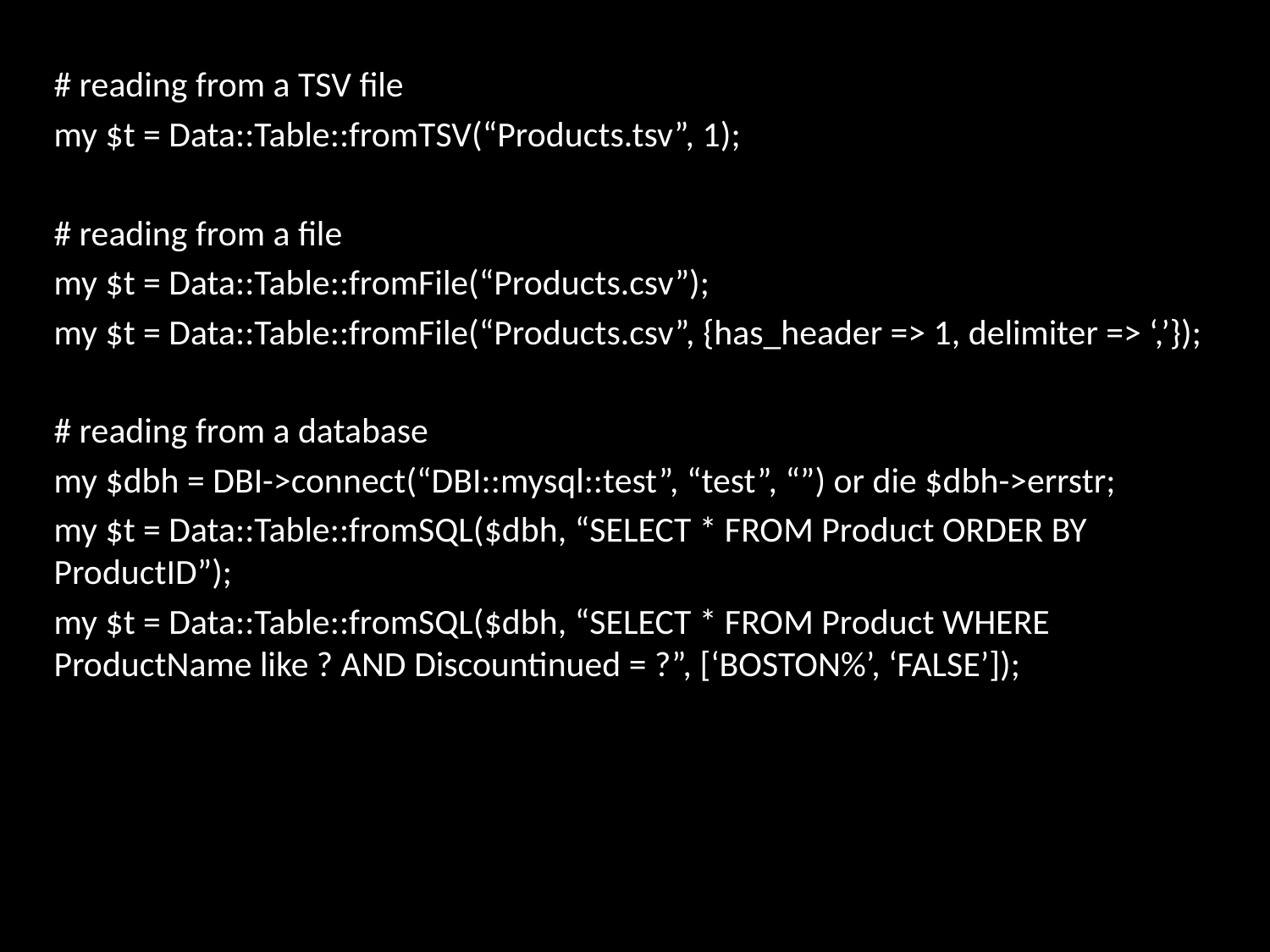

# reading from a TSV file
my $t = Data::Table::fromTSV(“Products.tsv”, 1);

# reading from a file
my $t = Data::Table::fromFile(“Products.csv”);
my $t = Data::Table::fromFile(“Products.csv”, {has_header => 1, delimiter => ‘,’});

# reading from a database
my $dbh = DBI->connect(“DBI::mysql::test”, “test”, “”) or die $dbh->errstr;
my $t = Data::Table::fromSQL($dbh, “SELECT * FROM Product ORDER BY ProductID”);
my $t = Data::Table::fromSQL($dbh, “SELECT * FROM Product WHERE ProductName like ? AND Discountinued = ?”, [‘BOSTON%’, ‘FALSE’]);